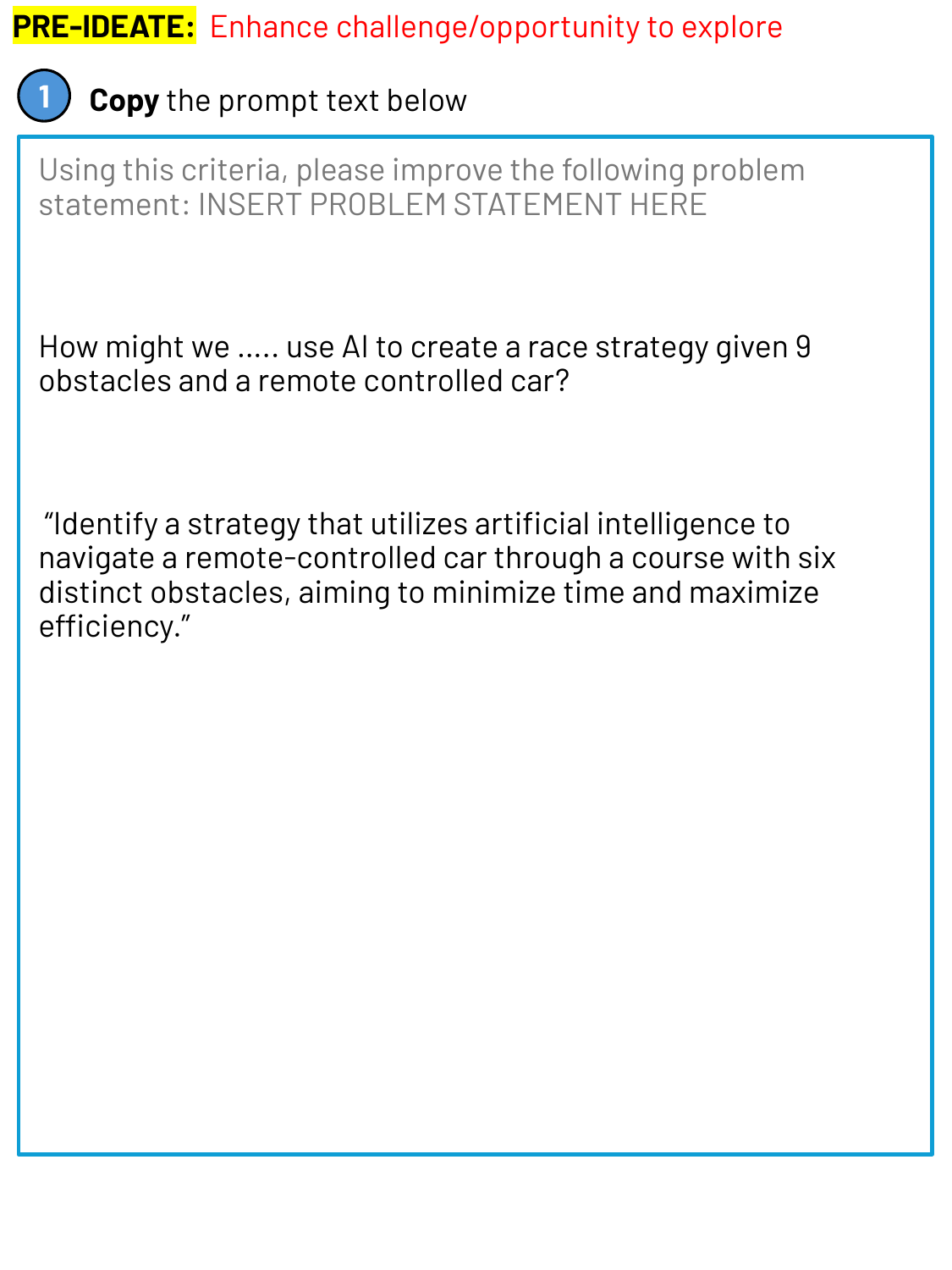

PRE-IDEATE:  Enhance challenge/opportunity to explore
Using this criteria, please improve the following problem statement: INSERT PROBLEM STATEMENT HERE

How might we ….. use AI to create a race strategy given 9 obstacles and a remote controlled car?

 “Identify a strategy that utilizes artificial intelligence to navigate a remote-controlled car through a course with six distinct obstacles, aiming to minimize time and maximize efficiency.”